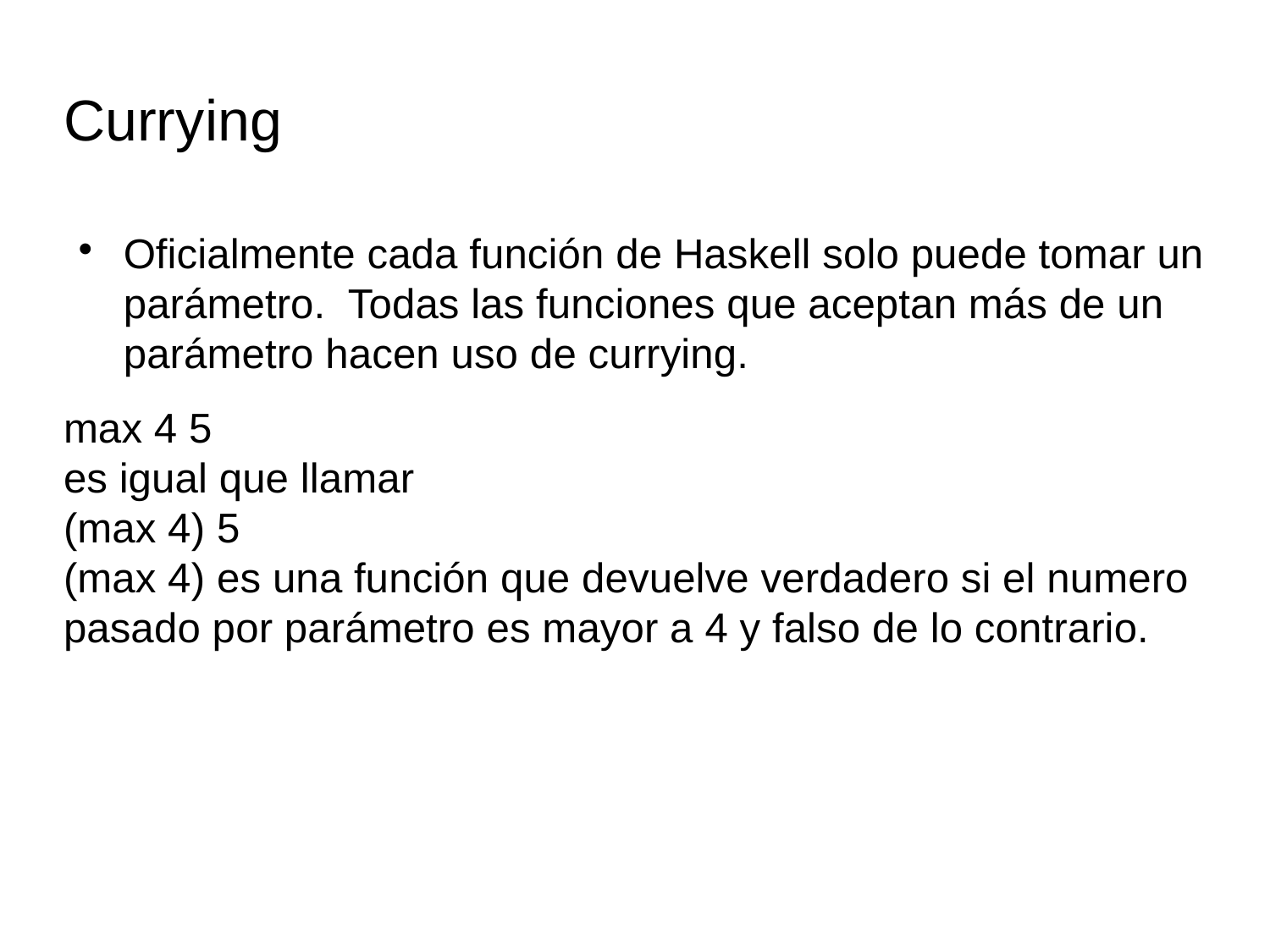

Currying
Oficialmente cada función de Haskell solo puede tomar un parámetro.  Todas las funciones que aceptan más de un parámetro hacen uso de currying.
max 4 5
es igual que llamar
(max 4) 5
(max 4) es una función que devuelve verdadero si el numero pasado por parámetro es mayor a 4 y falso de lo contrario.